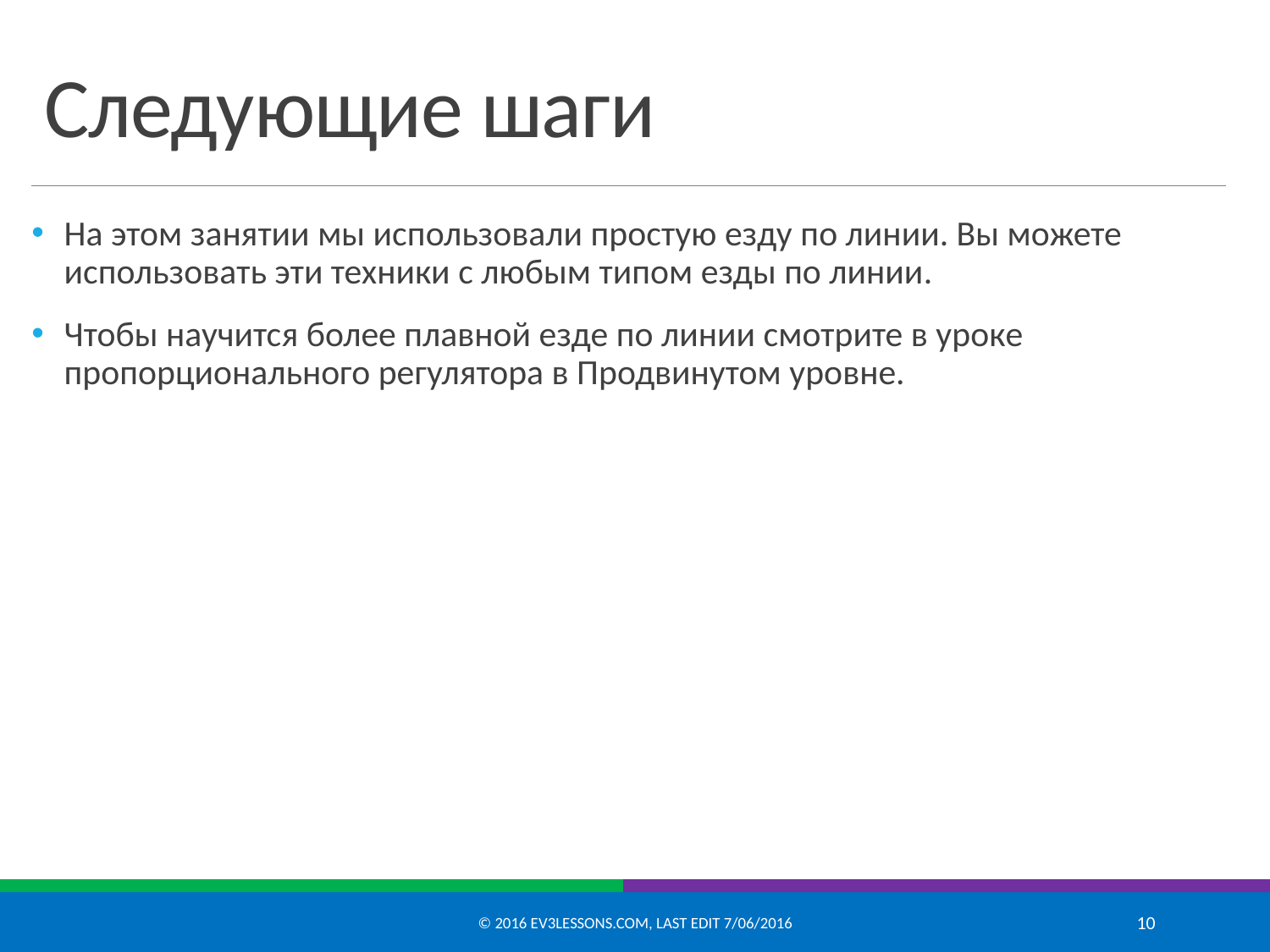

# Следующие шаги
На этом занятии мы использовали простую езду по линии. Вы можете использовать эти техники с любым типом езды по линии.
Чтобы научится более плавной езде по линии смотрите в уроке  пропорционального регулятора в Продвинутом уровне.

© 2016 EV3Lessons.com, Last edit 7/06/2016
10